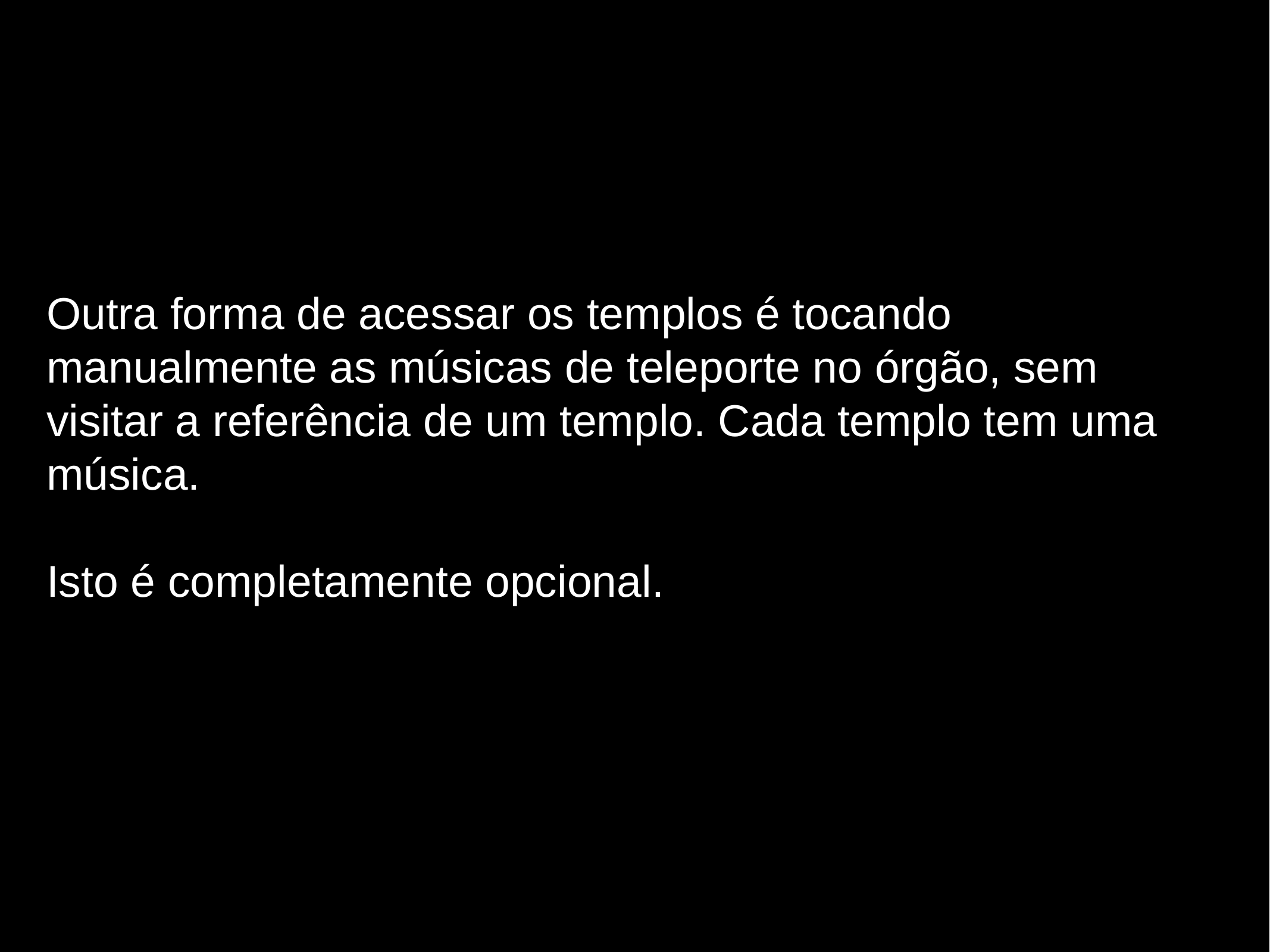

Outra forma de acessar os templos é tocando manualmente as músicas de teleporte no órgão, sem visitar a referência de um templo. Cada templo tem uma música.

Isto é completamente opcional.